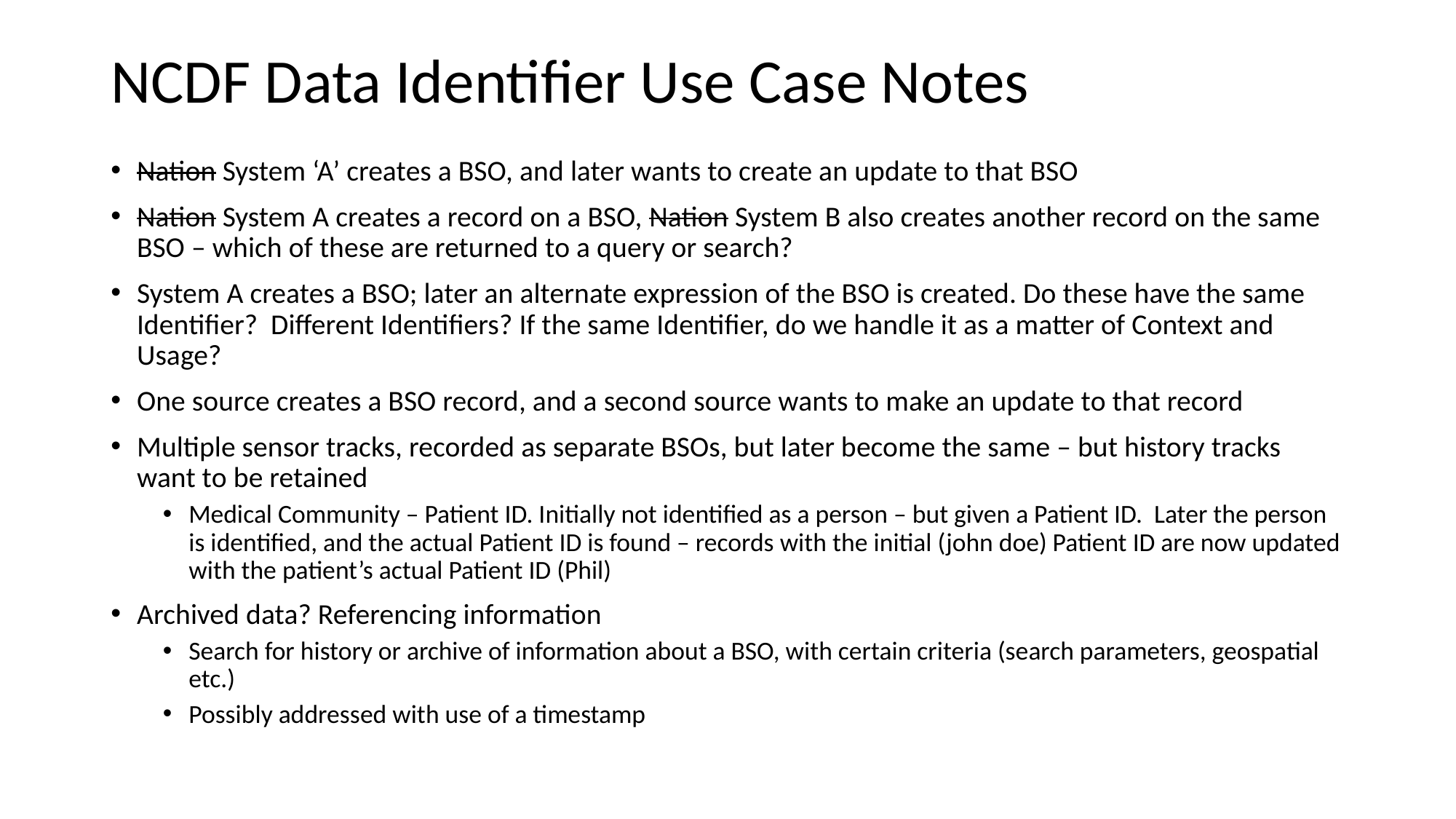

# NCDF Data Identifier Use Case Notes
Nation System ‘A’ creates a BSO, and later wants to create an update to that BSO
Nation System A creates a record on a BSO, Nation System B also creates another record on the same BSO – which of these are returned to a query or search?
System A creates a BSO; later an alternate expression of the BSO is created. Do these have the same Identifier?  Different Identifiers? If the same Identifier, do we handle it as a matter of Context and Usage?
One source creates a BSO record, and a second source wants to make an update to that record
Multiple sensor tracks, recorded as separate BSOs, but later become the same – but history tracks want to be retained
Medical Community – Patient ID. Initially not identified as a person – but given a Patient ID.  Later the person is identified, and the actual Patient ID is found – records with the initial (john doe) Patient ID are now updated with the patient’s actual Patient ID (Phil)
Archived data? Referencing information
Search for history or archive of information about a BSO, with certain criteria (search parameters, geospatial etc.)
Possibly addressed with use of a timestamp